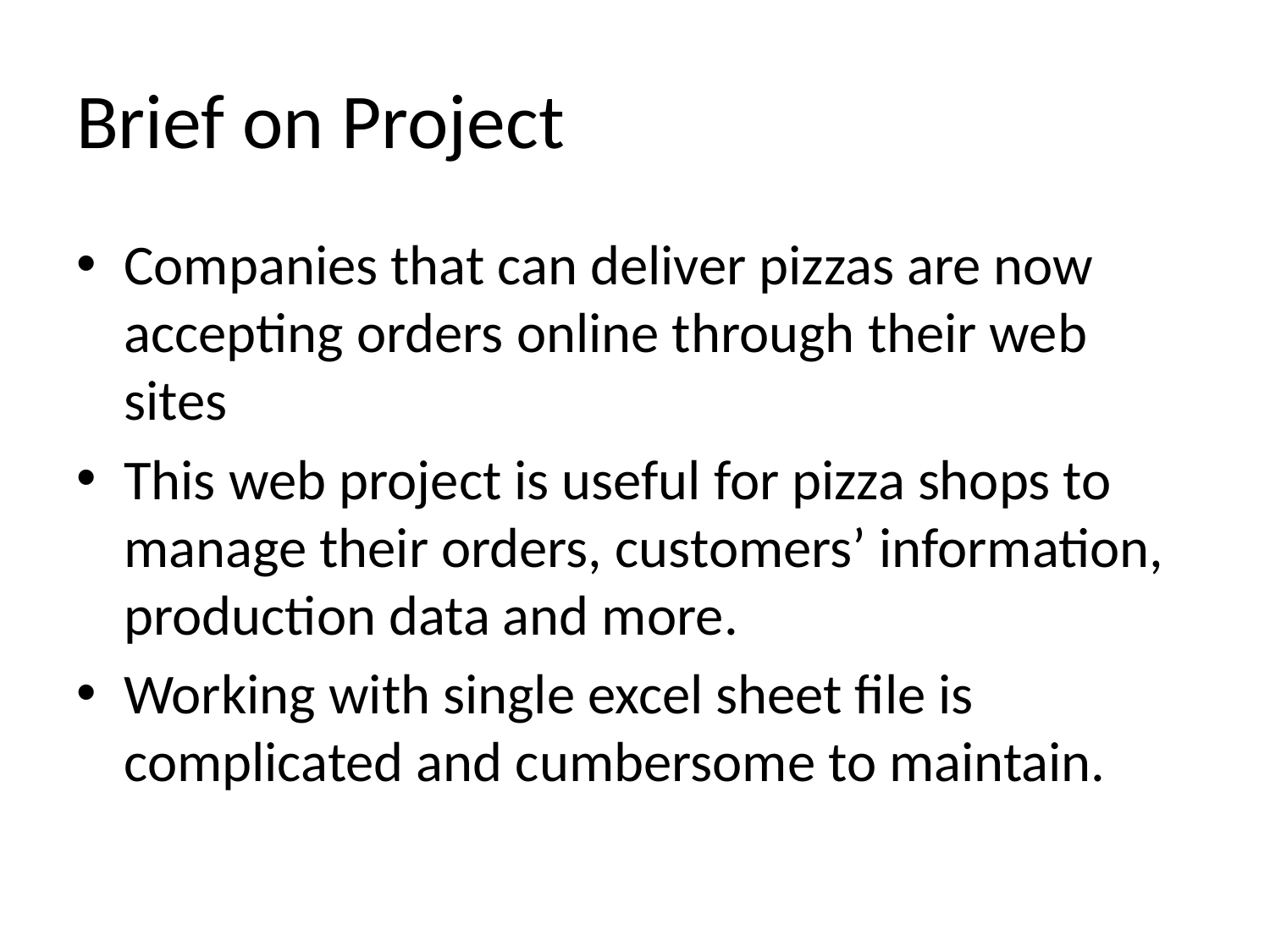

# Brief on Project
Companies that can deliver pizzas are now accepting orders online through their web sites
This web project is useful for pizza shops to manage their orders, customers’ information, production data and more.
Working with single excel sheet file is complicated and cumbersome to maintain.